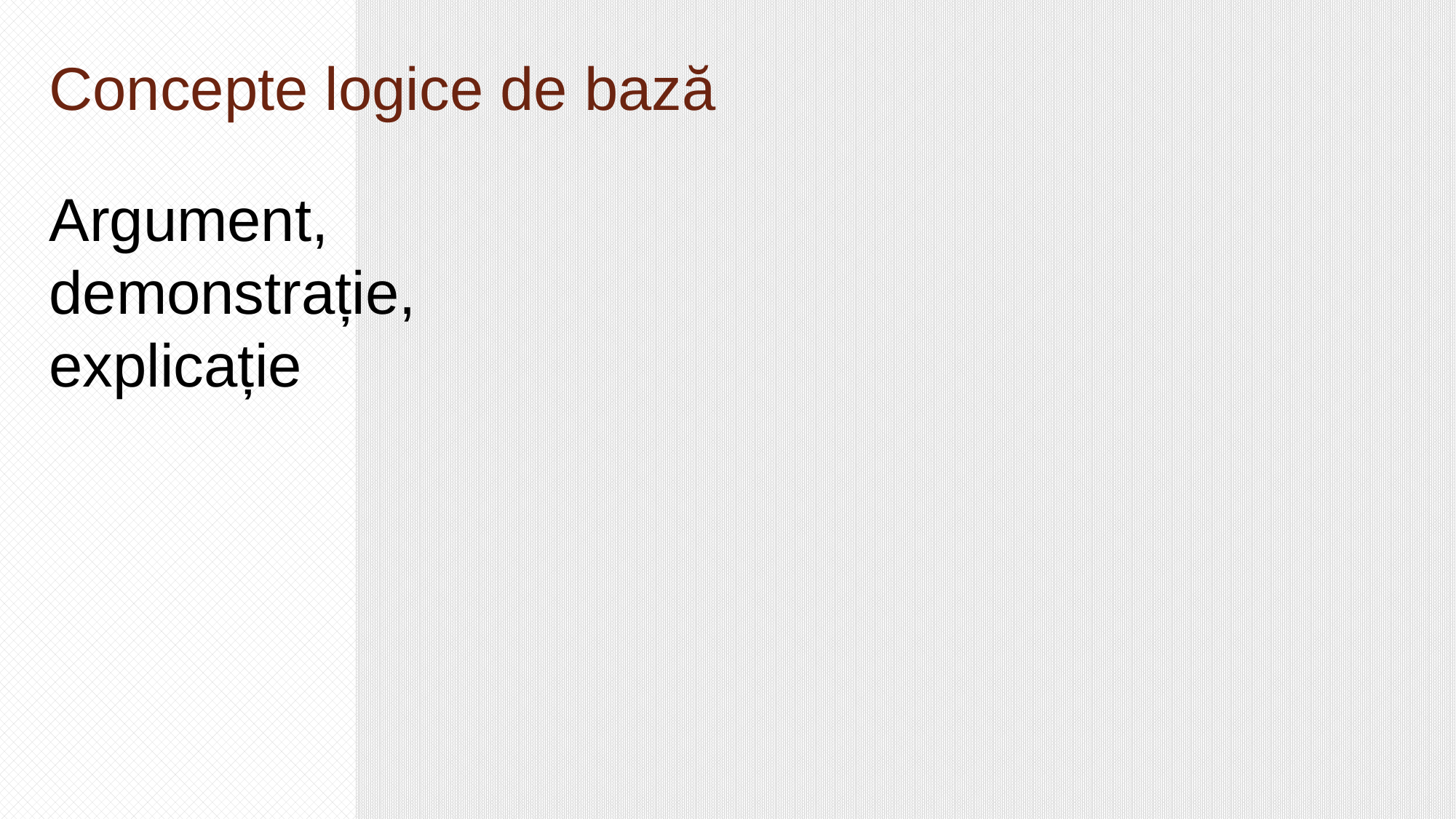

Concepte logice de bază
Argument, demonstrație, explicație